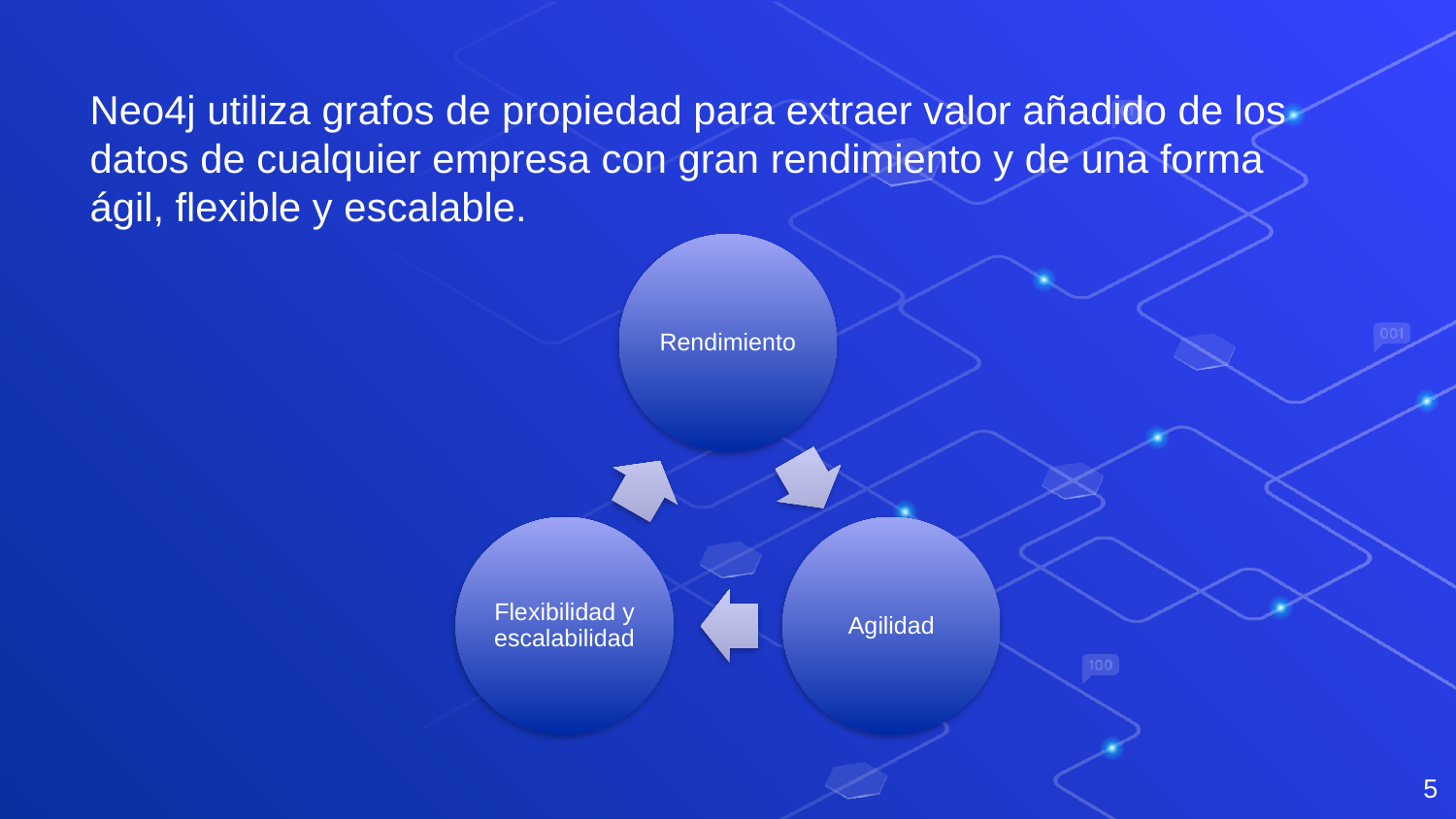

Neo4j utiliza grafos de propiedad para extraer valor añadido de los datos de cualquier empresa con gran rendimiento y de una forma ágil, flexible y escalable.
Rendimiento

Agilidad

Flexibilidad y escalabilidad

5